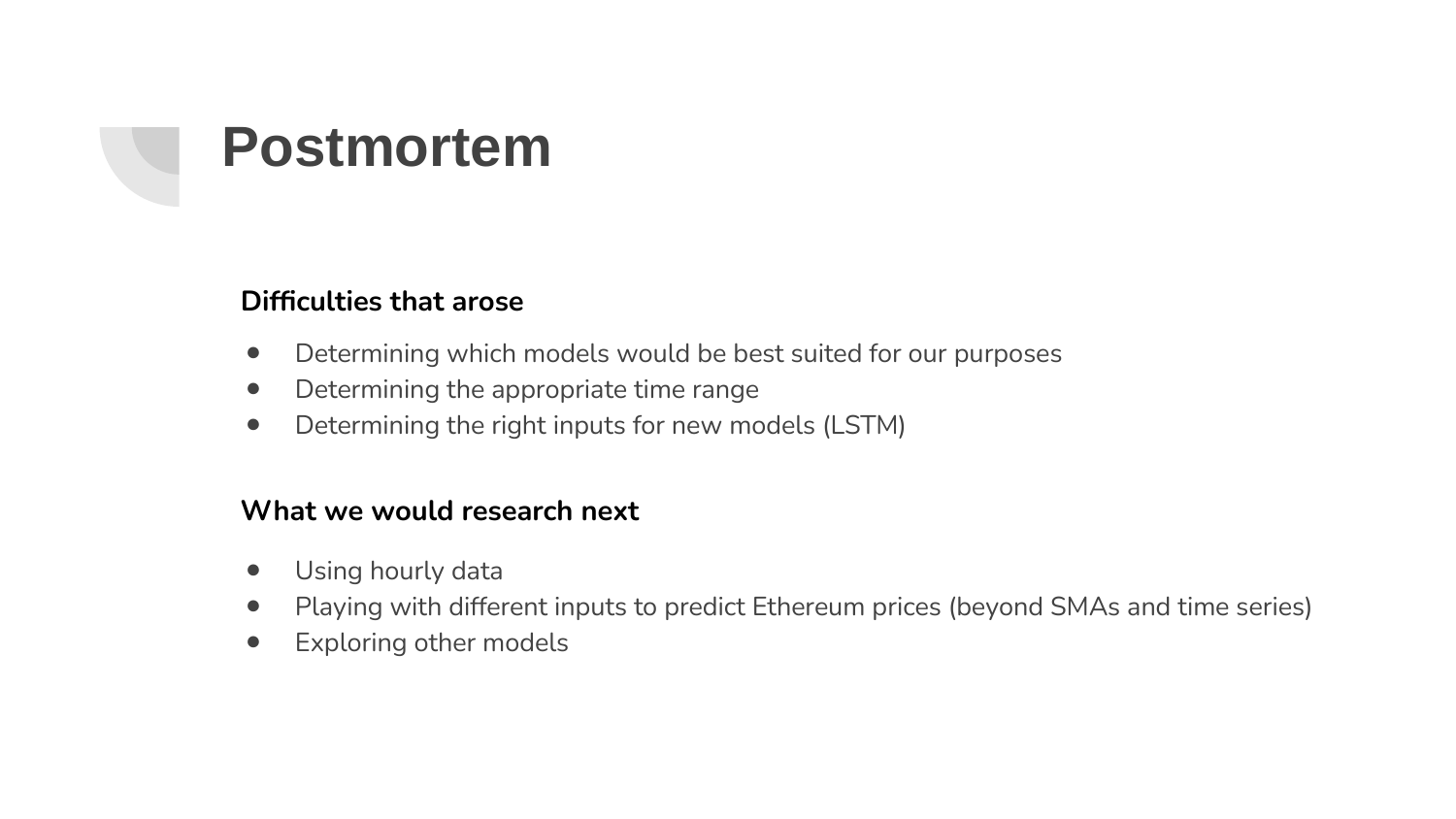

# Postmortem
Difficulties that arose
Determining which models would be best suited for our purposes
Determining the appropriate time range
Determining the right inputs for new models (LSTM)
What we would research next
Using hourly data
Playing with different inputs to predict Ethereum prices (beyond SMAs and time series)
Exploring other models